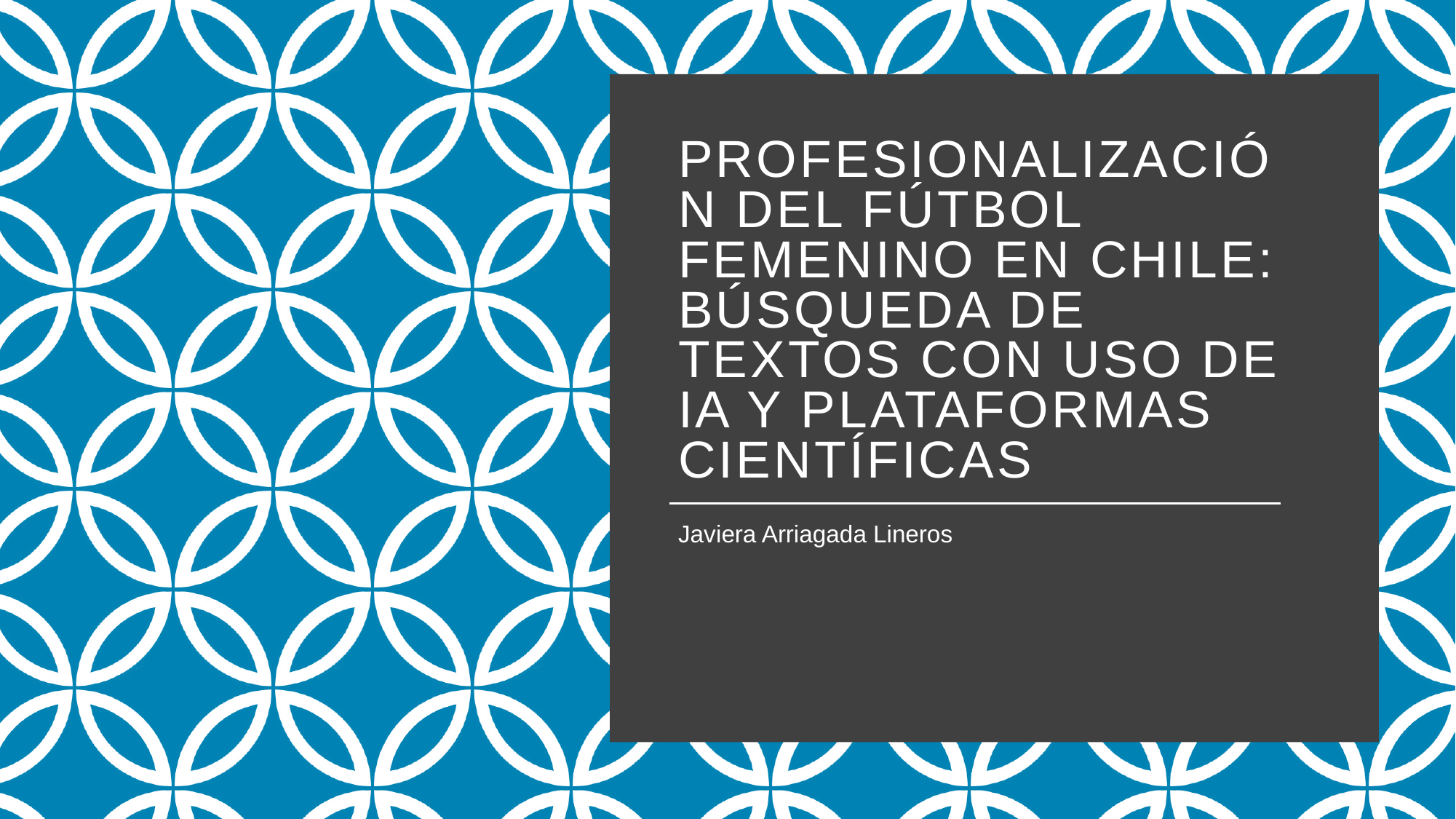

# Profesionalización del fútbol femenino en chile: Búsqueda de textos con uso de IA y plataformas científicas
Javiera Arriagada Lineros